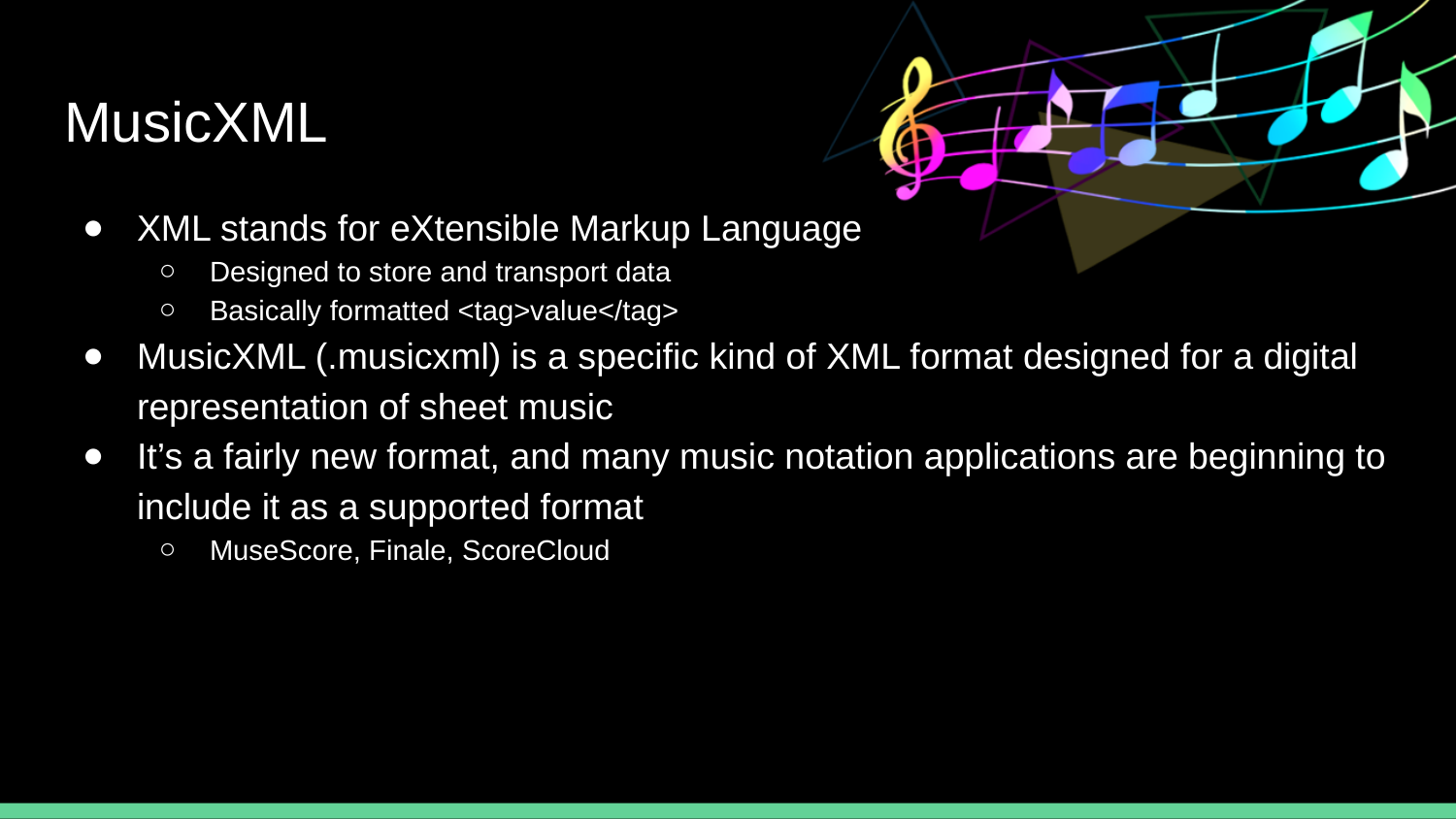

# MusicXML
XML stands for eXtensible Markup Language
Designed to store and transport data
Basically formatted <tag>value</tag>
MusicXML (.musicxml) is a specific kind of XML format designed for a digital representation of sheet music
It’s a fairly new format, and many music notation applications are beginning to include it as a supported format
MuseScore, Finale, ScoreCloud